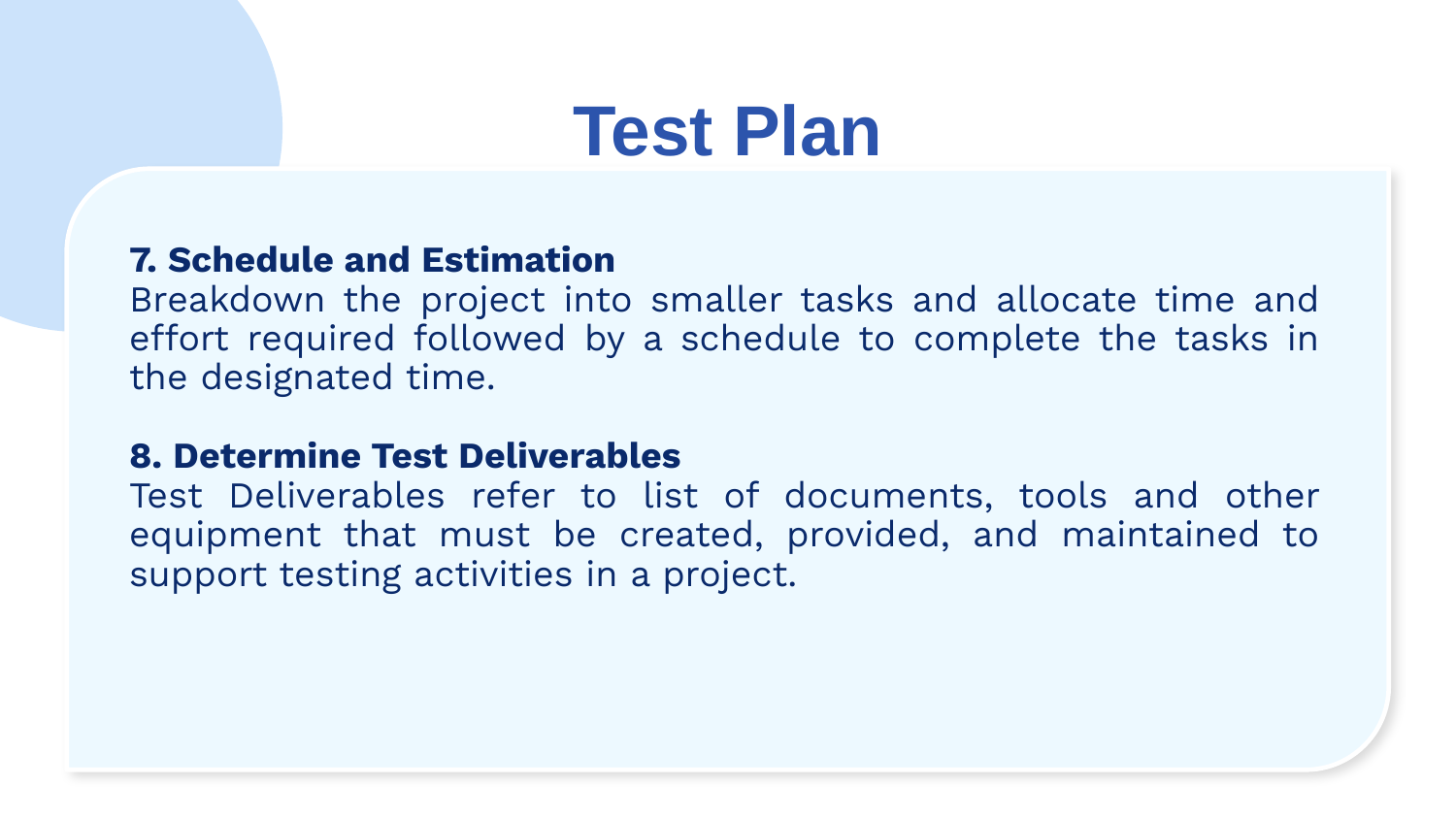

# Test Plan

7. Schedule and Estimation
Breakdown the project into smaller tasks and allocate time and effort required followed by a schedule to complete the tasks in the designated time.

8. Determine Test Deliverables
Test Deliverables refer to list of documents, tools and other equipment that must be created, provided, and maintained to support testing activities in a project.